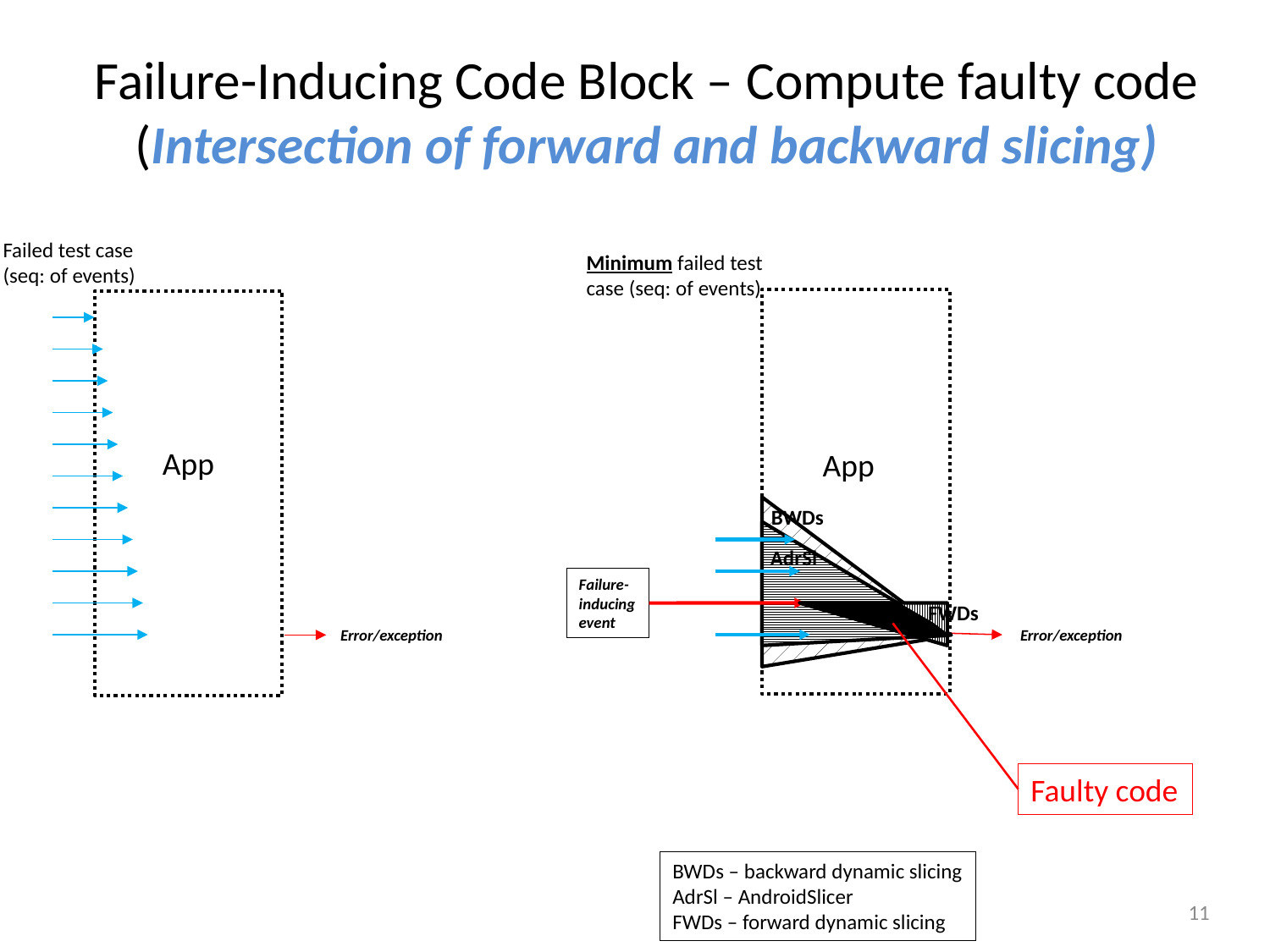

# Failure-Inducing Code Block – Compute faulty code (Intersection of forward and backward slicing)
Failed test case (seq: of events)
Minimum failed test case (seq: of events)

App
App

BWDs
AdrSl

Failure-inducing event
FWDs
Error/exception
Error/exception
Faulty code
BWDs – backward dynamic slicing
AdrSl – AndroidSlicer
FWDs – forward dynamic slicing
11